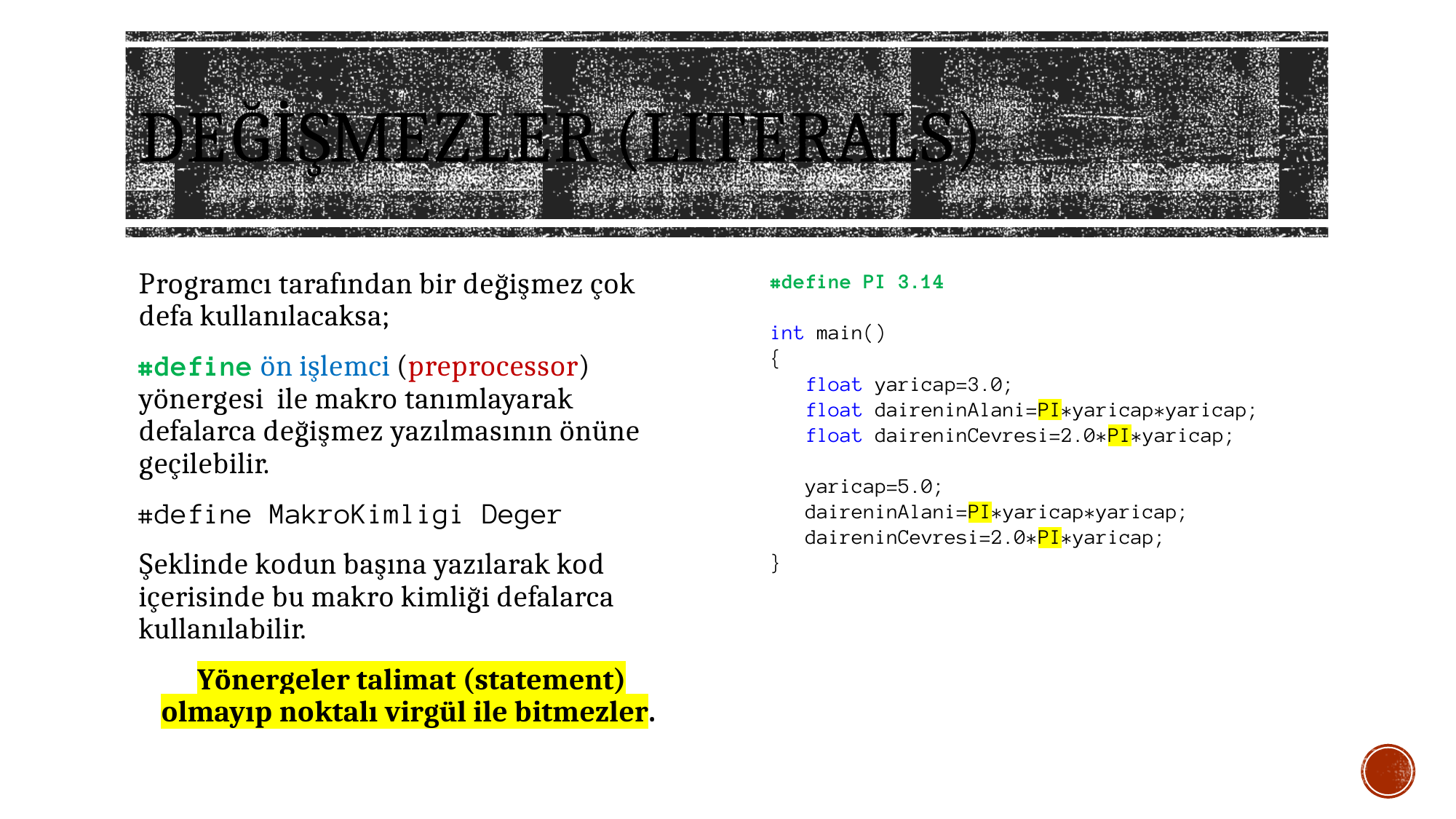

# değişmezler (LITERALS)
Programcı tarafından bir değişmez çok defa kullanılacaksa;
#define ön işlemci (preprocessor) yönergesi  ile makro tanımlayarak defalarca değişmez yazılmasının önüne geçilebilir.
#define MakroKimligi Deger
Şeklinde kodun başına yazılarak kod içerisinde bu makro kimliği defalarca kullanılabilir.
Yönergeler talimat (statement) olmayıp noktalı virgül ile bitmezler.

#define PI 3.14

int main()
{
   float yaricap=3.0;
   float daireninAlani=PI*yaricap*yaricap;
   float daireninCevresi=2.0*PI*yaricap;

   yaricap=5.0;
   daireninAlani=PI*yaricap*yaricap;
   daireninCevresi=2.0*PI*yaricap;
}